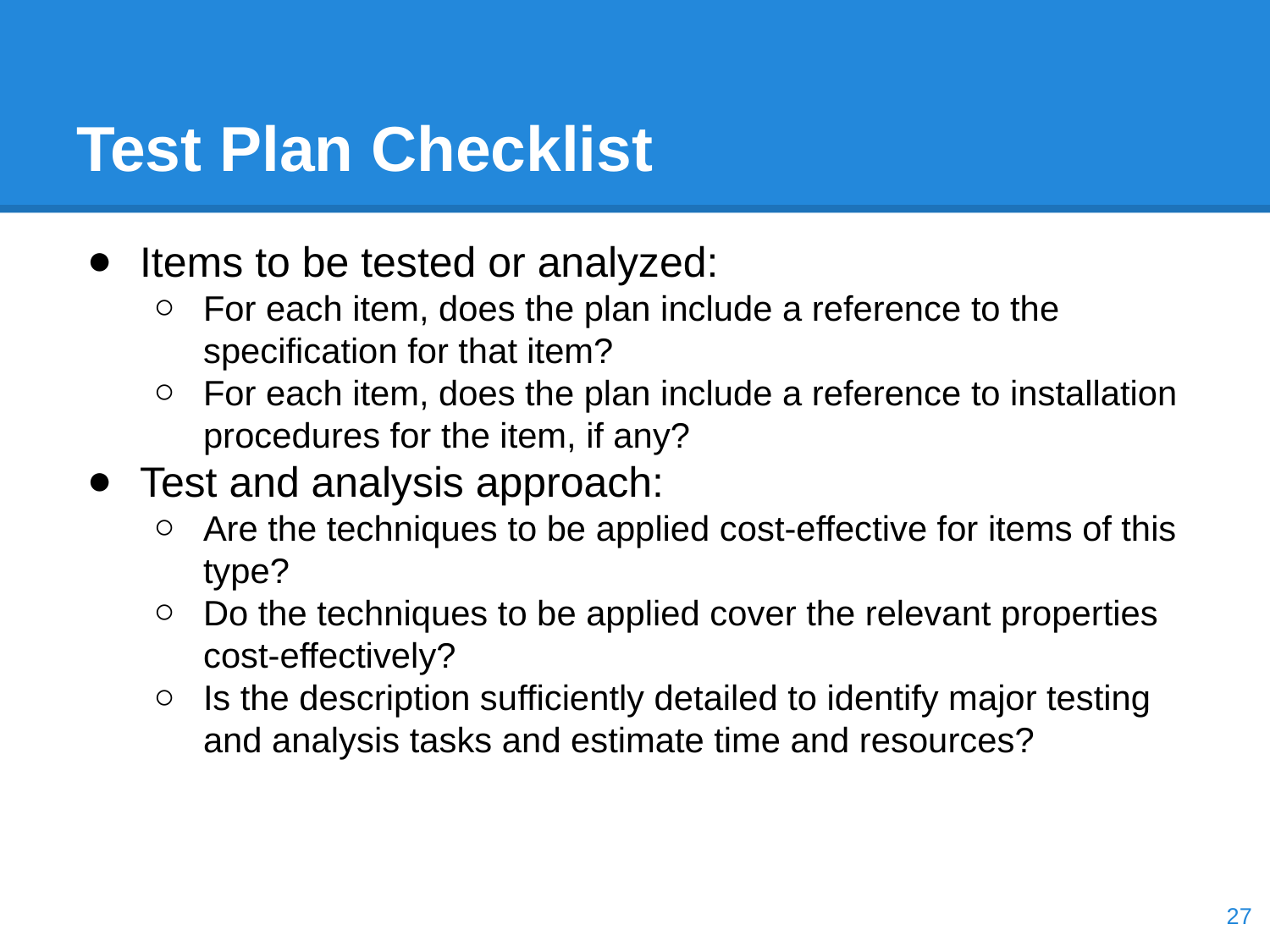

# Test Plan Checklist
Items to be tested or analyzed:
For each item, does the plan include a reference to the specification for that item?
For each item, does the plan include a reference to installation procedures for the item, if any?
Test and analysis approach:
Are the techniques to be applied cost-effective for items of this type?
Do the techniques to be applied cover the relevant properties cost-effectively?
Is the description sufficiently detailed to identify major testing and analysis tasks and estimate time and resources?
27